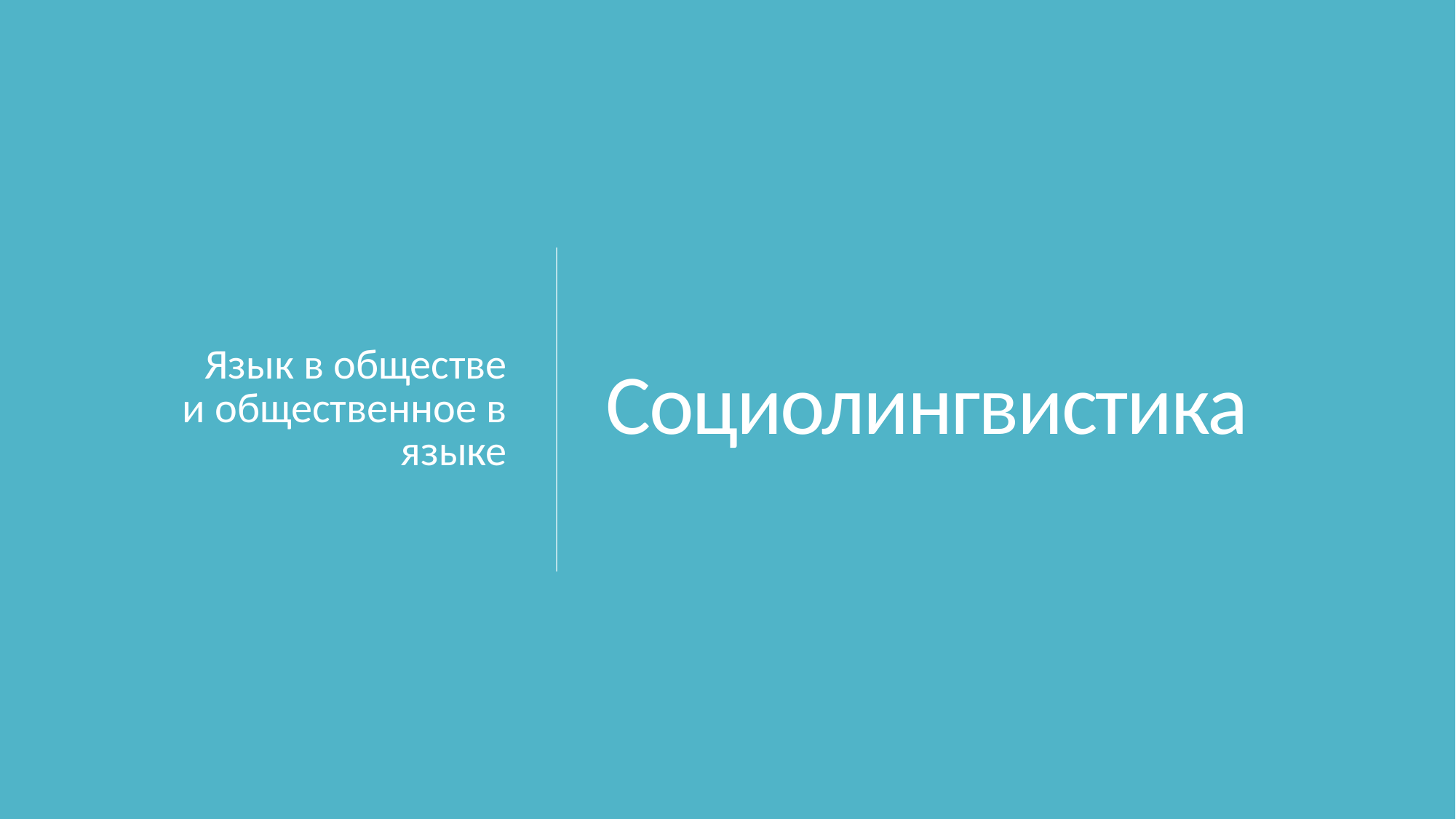

Язык в обществе и общественное в языке
# Социолингвистика